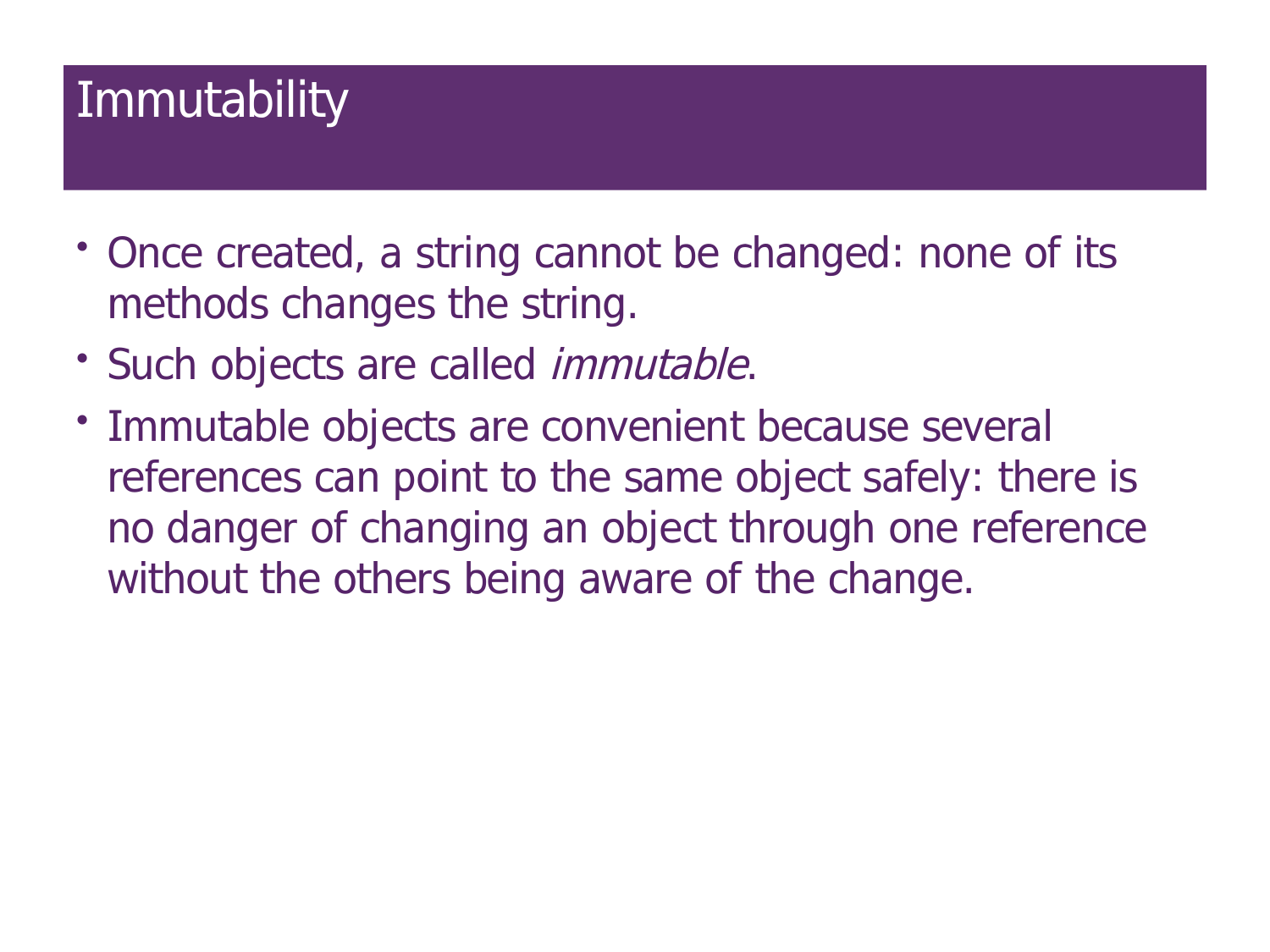

# Immutability
Once created, a string cannot be changed: none of its methods changes the string.
Such objects are called immutable.
Immutable objects are convenient because several references can point to the same object safely: there is no danger of changing an object through one reference without the others being aware of the change.